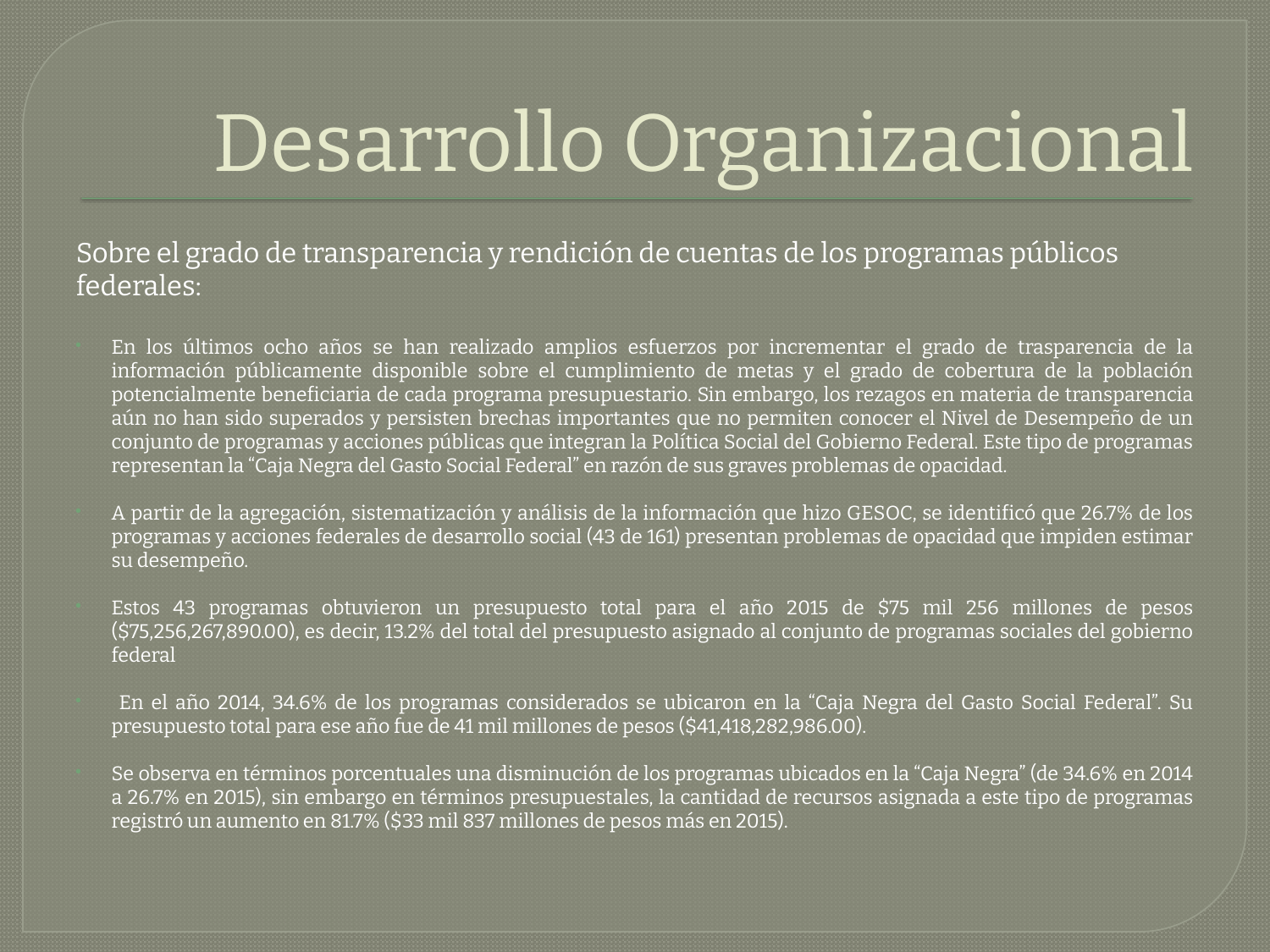

# Desarrollo Organizacional
Sobre el grado de transparencia y rendición de cuentas de los programas públicos federales:

En los últimos ocho años se han realizado amplios esfuerzos por incrementar el grado de trasparencia de la información públicamente disponible sobre el cumplimiento de metas y el grado de cobertura de la población potencialmente beneficiaria de cada programa presupuestario. Sin embargo, los rezagos en materia de transparencia aún no han sido superados y persisten brechas importantes que no permiten conocer el Nivel de Desempeño de un conjunto de programas y acciones públicas que integran la Política Social del Gobierno Federal. Este tipo de programas representan la “Caja Negra del Gasto Social Federal” en razón de sus graves problemas de opacidad.

A partir de la agregación, sistematización y análisis de la información que hizo GESOC, se identificó que 26.7% de los programas y acciones federales de desarrollo social (43 de 161) presentan problemas de opacidad que impiden estimar su desempeño.

Estos 43 programas obtuvieron un presupuesto total para el año 2015 de $75 mil 256 millones de pesos ($75,256,267,890.00), es decir, 13.2% del total del presupuesto asignado al conjunto de programas sociales del gobierno federal

 En el año 2014, 34.6% de los programas considerados se ubicaron en la “Caja Negra del Gasto Social Federal”. Su presupuesto total para ese año fue de 41 mil millones de pesos ($41,418,282,986.00).

Se observa en términos porcentuales una disminución de los programas ubicados en la “Caja Negra” (de 34.6% en 2014 a 26.7% en 2015), sin embargo en términos presupuestales, la cantidad de recursos asignada a este tipo de programas registró un aumento en 81.7% ($33 mil 837 millones de pesos más en 2015).